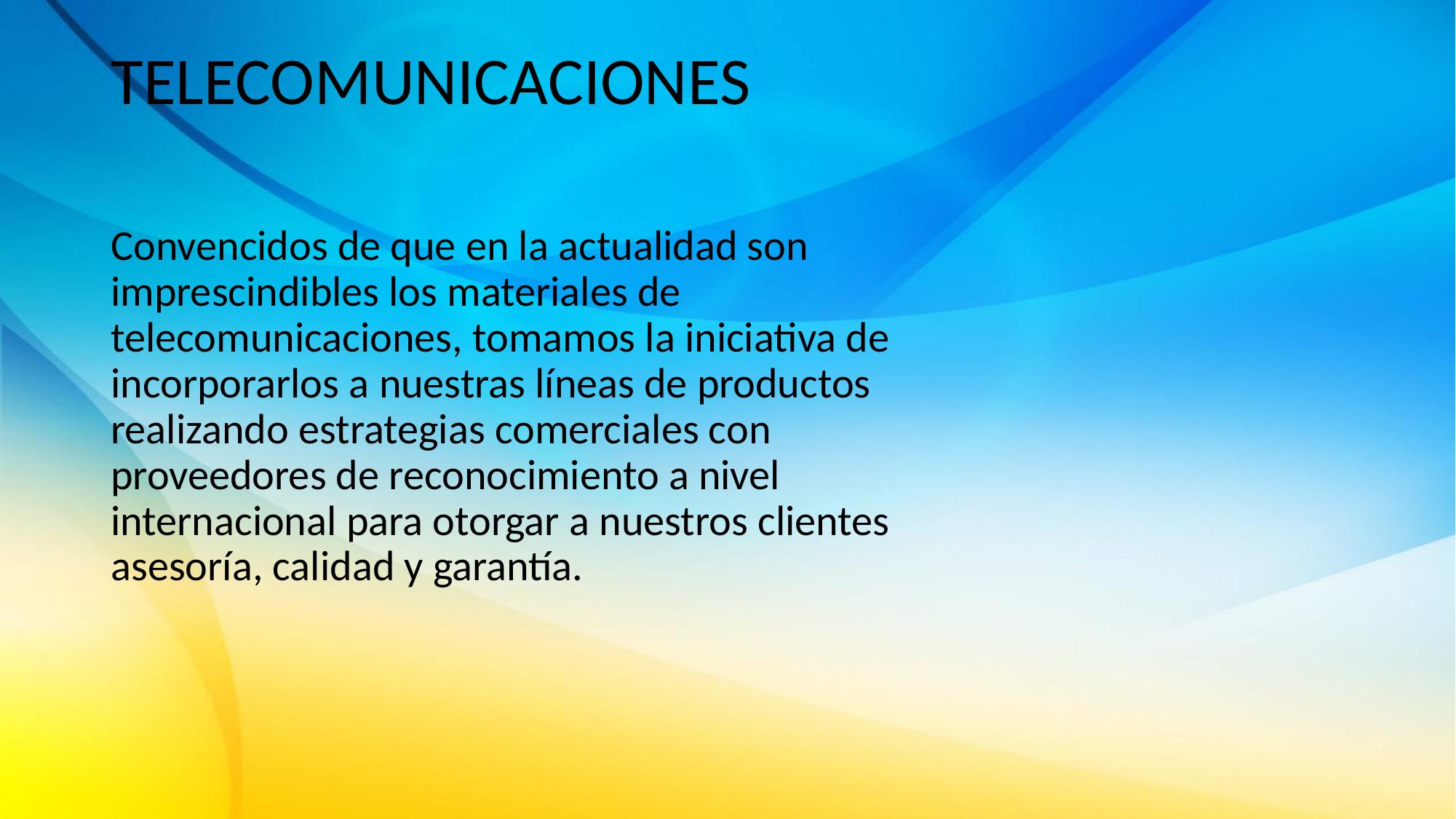

# TELECOMUNICACIONES
Convencidos de que en la actualidad son imprescindibles los materiales de telecomunicaciones, tomamos la iniciativa de incorporarlos a nuestras líneas de productos realizando estrategias comerciales con proveedores de reconocimiento a nivel internacional para otorgar a nuestros clientes asesoría, calidad y garantía.